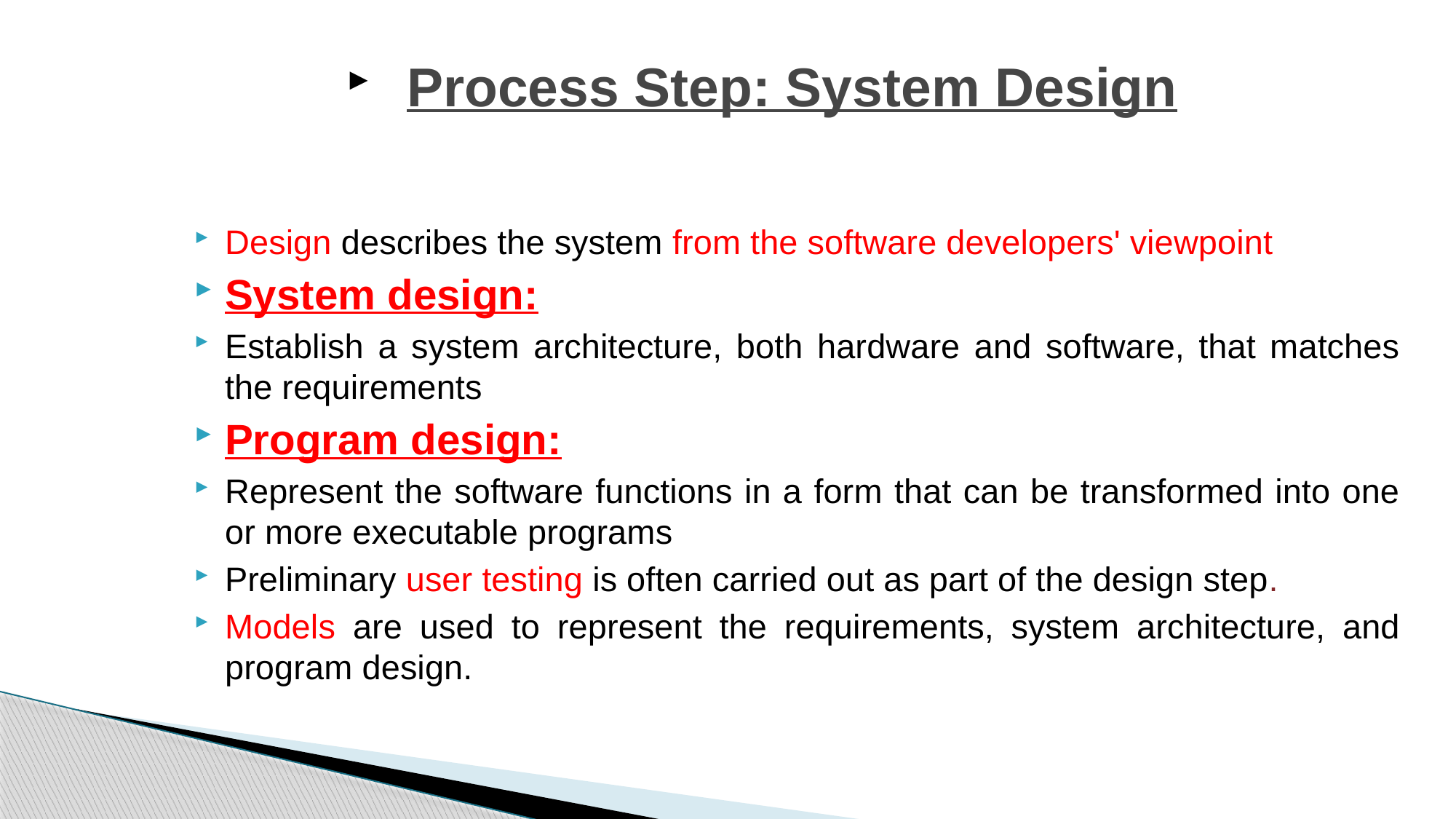

# Process Step: System Design
Design describes the system from the software developers' viewpoint
System design:
Establish a system architecture, both hardware and software, that matches the requirements
Program design:
Represent the software functions in a form that can be transformed into one or more executable programs
Preliminary user testing is often carried out as part of the design step.
Models are used to represent the requirements, system architecture, and program design.